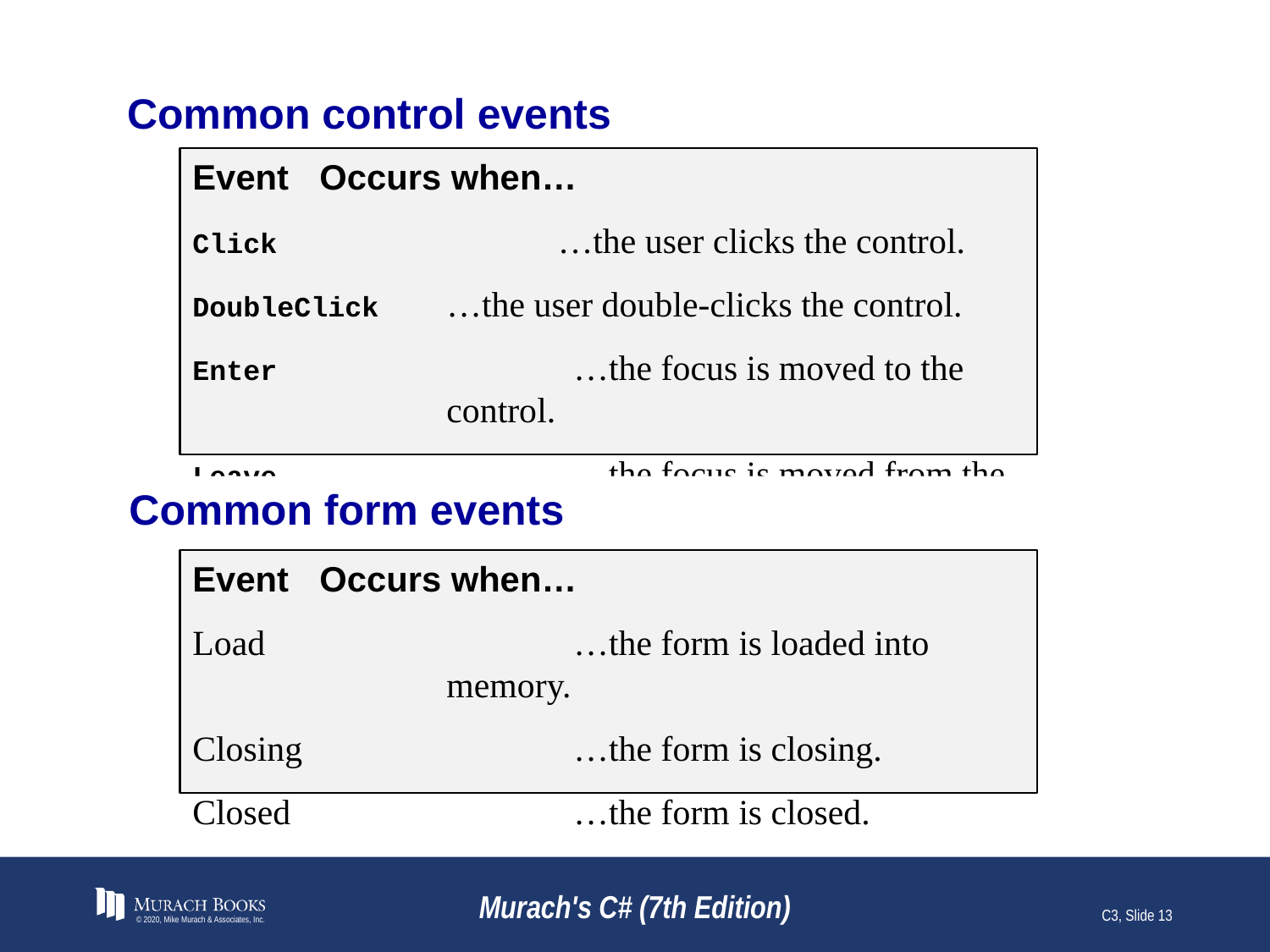

# Common control events
Event	Occurs when…
Click		…the user clicks the control.
DoubleClick	…the user double-clicks the control.
Enter		…the focus is moved to the control.
Leave		…the focus is moved from the control.

Common form events

Event	Occurs when…
Load		…the form is loaded into memory.
Closing		…the form is closing.
Closed		…the form is closed.

© 2020, Mike Murach & Associates, Inc.
Murach's C# (7th Edition)

C3, Slide 13